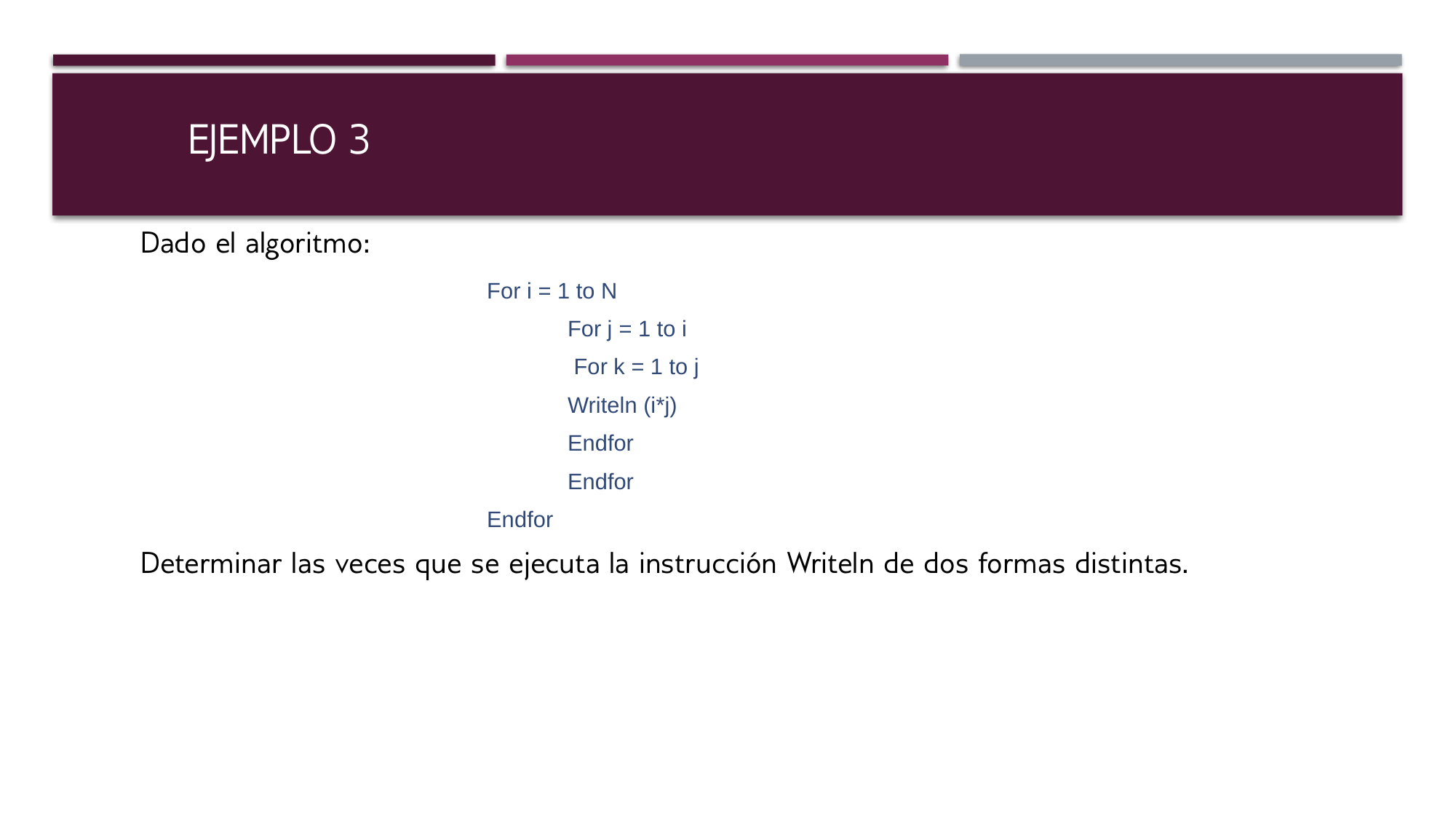

# Ejemplo 3
Dado el algoritmo:
For i = 1 to N
	For j = 1 to i
		 For k = 1 to j
			Writeln (i*j)
		Endfor
	Endfor
Endfor
Determinar las veces que se ejecuta la instrucción Writeln de dos formas distintas.